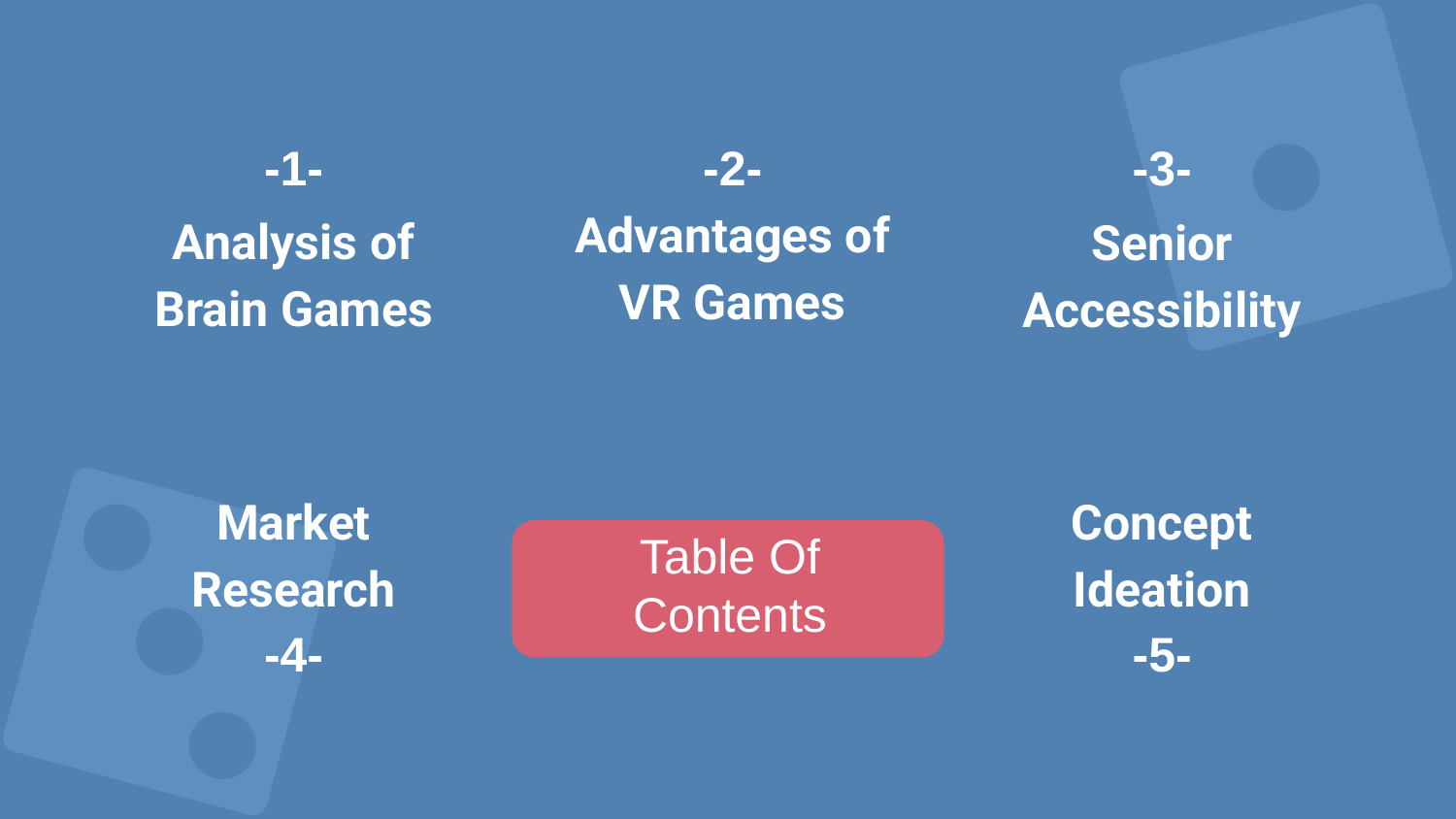

-1-
-2-
-3-
Advantages of VR Games
Analysis of Brain Games
Senior Accessibility
Market Research
Concept Ideation
Table Of Contents
-4-
-5-